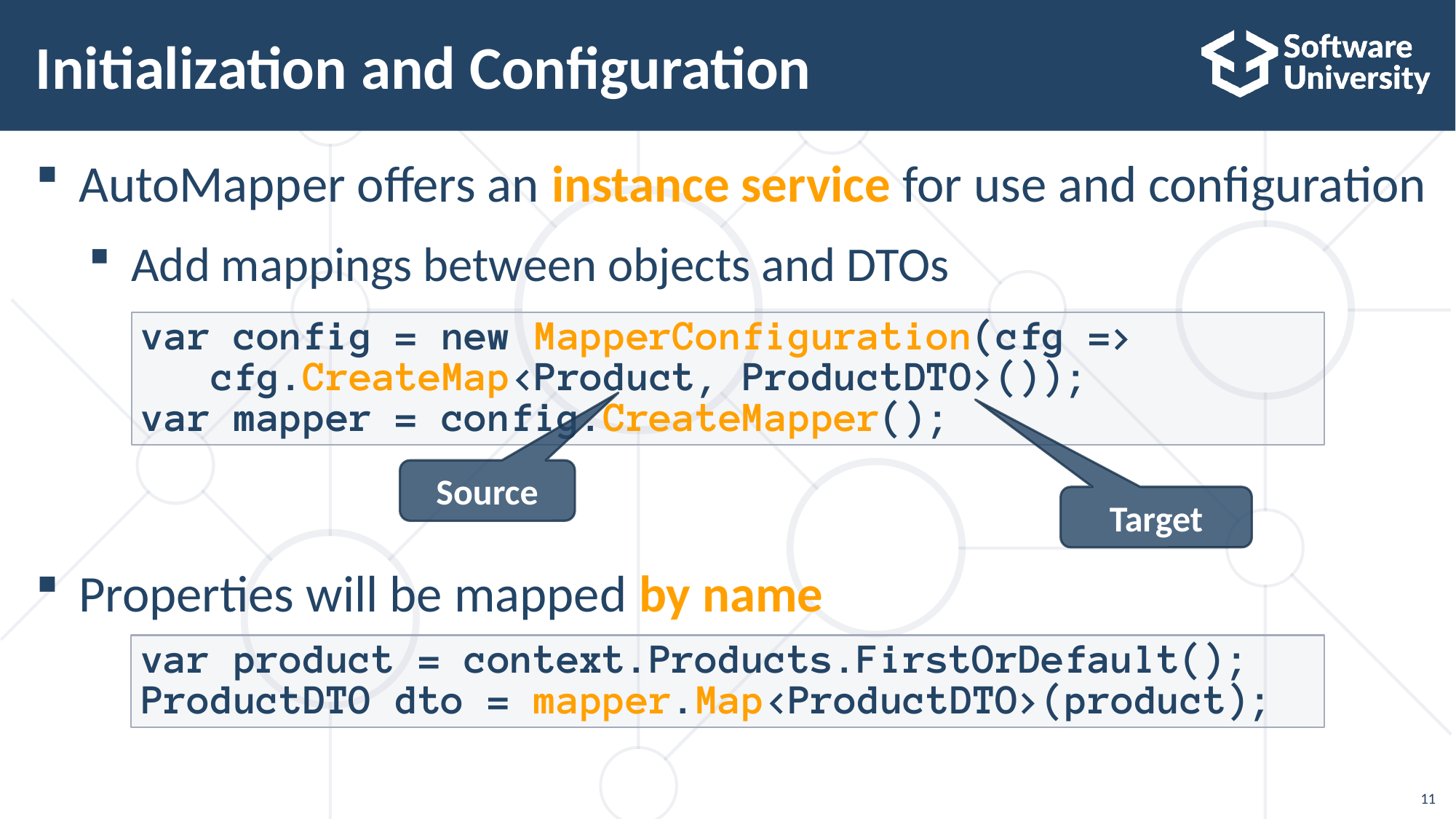

# Initialization and Configuration
AutoMapper offers an instance service for use and configuration
Add mappings between objects and DTOs

Properties will be mapped by name
var config = new MapperConfiguration(cfg =>
   cfg.CreateMap<Product, ProductDTO>());
var mapper = config.CreateMapper();
Source
Target
var product = context.Products.FirstOrDefault();
ProductDTO dto = mapper.Map<ProductDTO>(product);
11